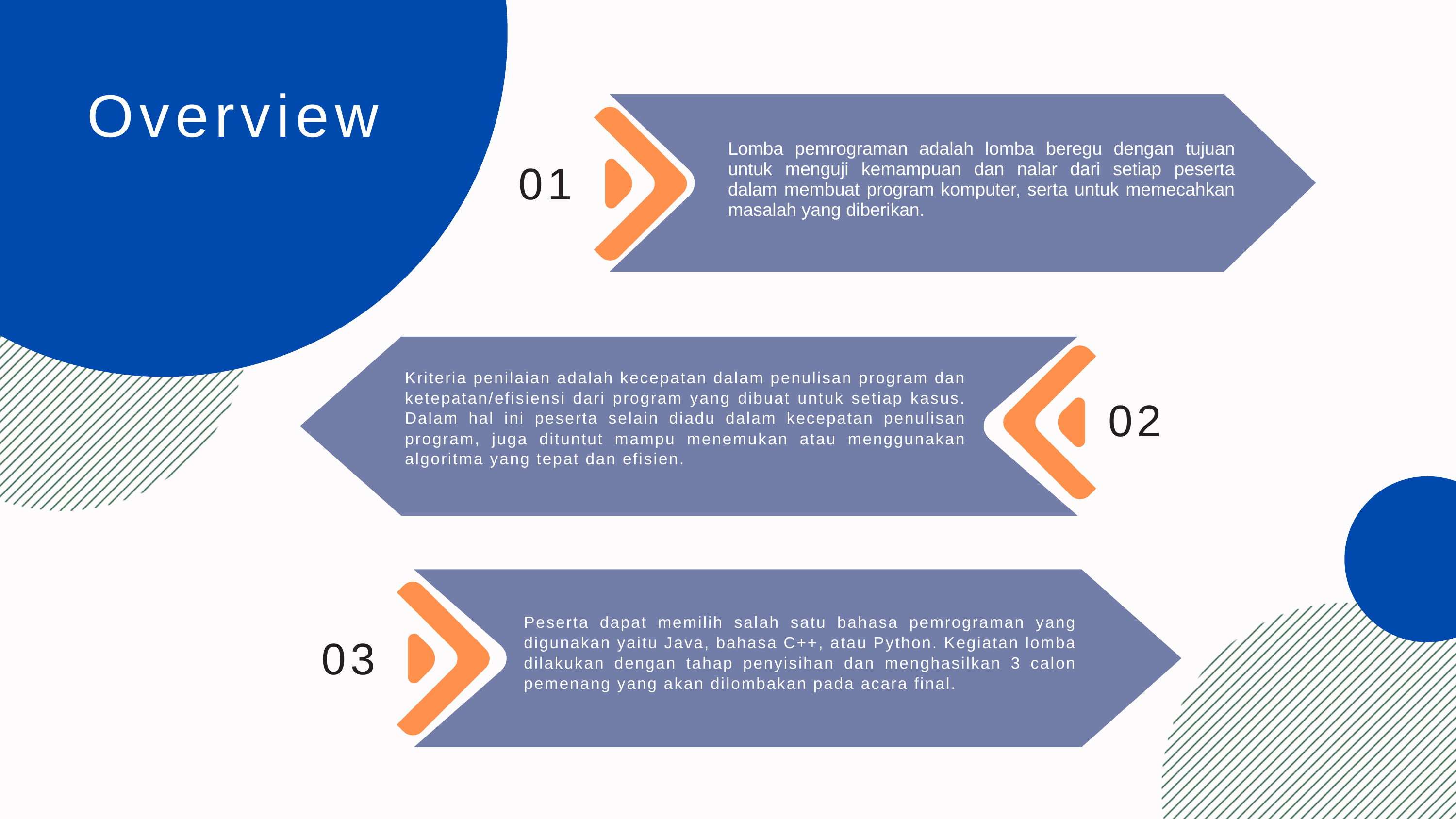

Overview

Lomba pemrograman adalah lomba beregu dengan tujuan untuk menguji kemampuan dan nalar dari setiap peserta dalam membuat program komputer, serta untuk memecahkan masalah yang diberikan.
01

Kriteria penilaian adalah kecepatan dalam penulisan program dan ketepatan/efisiensi dari program yang dibuat untuk setiap kasus. Dalam hal ini peserta selain diadu dalam kecepatan penulisan program, juga dituntut mampu menemukan atau menggunakan algoritma yang tepat dan efisien.
02

Peserta dapat memilih salah satu bahasa pemrograman yang digunakan yaitu Java, bahasa C++, atau Python. Kegiatan lomba dilakukan dengan tahap penyisihan dan menghasilkan 3 calon pemenang yang akan dilombakan pada acara final.
03